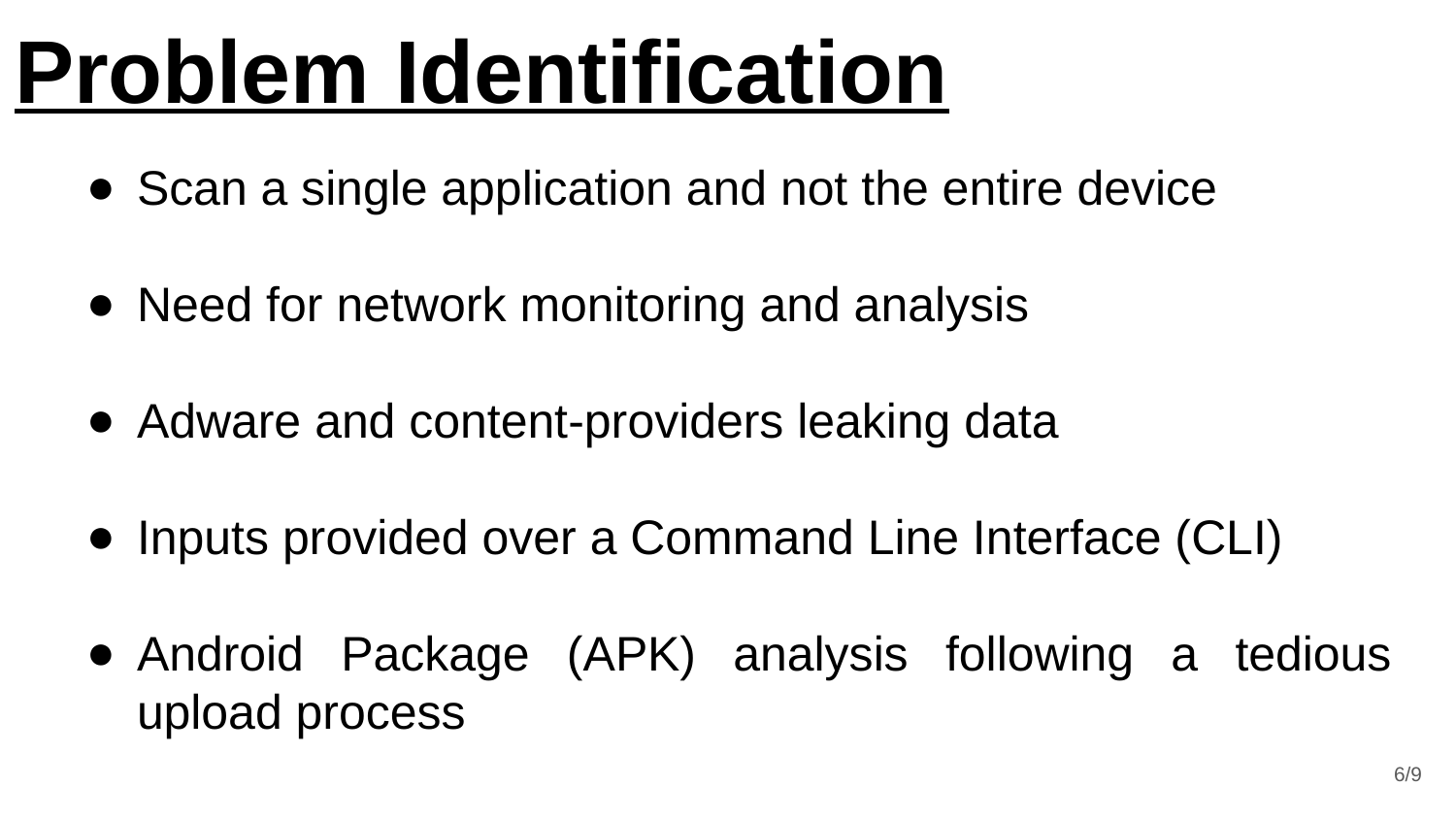

# Problem Identification
Scan a single application and not the entire device

Need for network monitoring and analysis

Adware and content-providers leaking data

Inputs provided over a Command Line Interface (CLI)

Android Package (APK) analysis following a tedious upload process

6/9